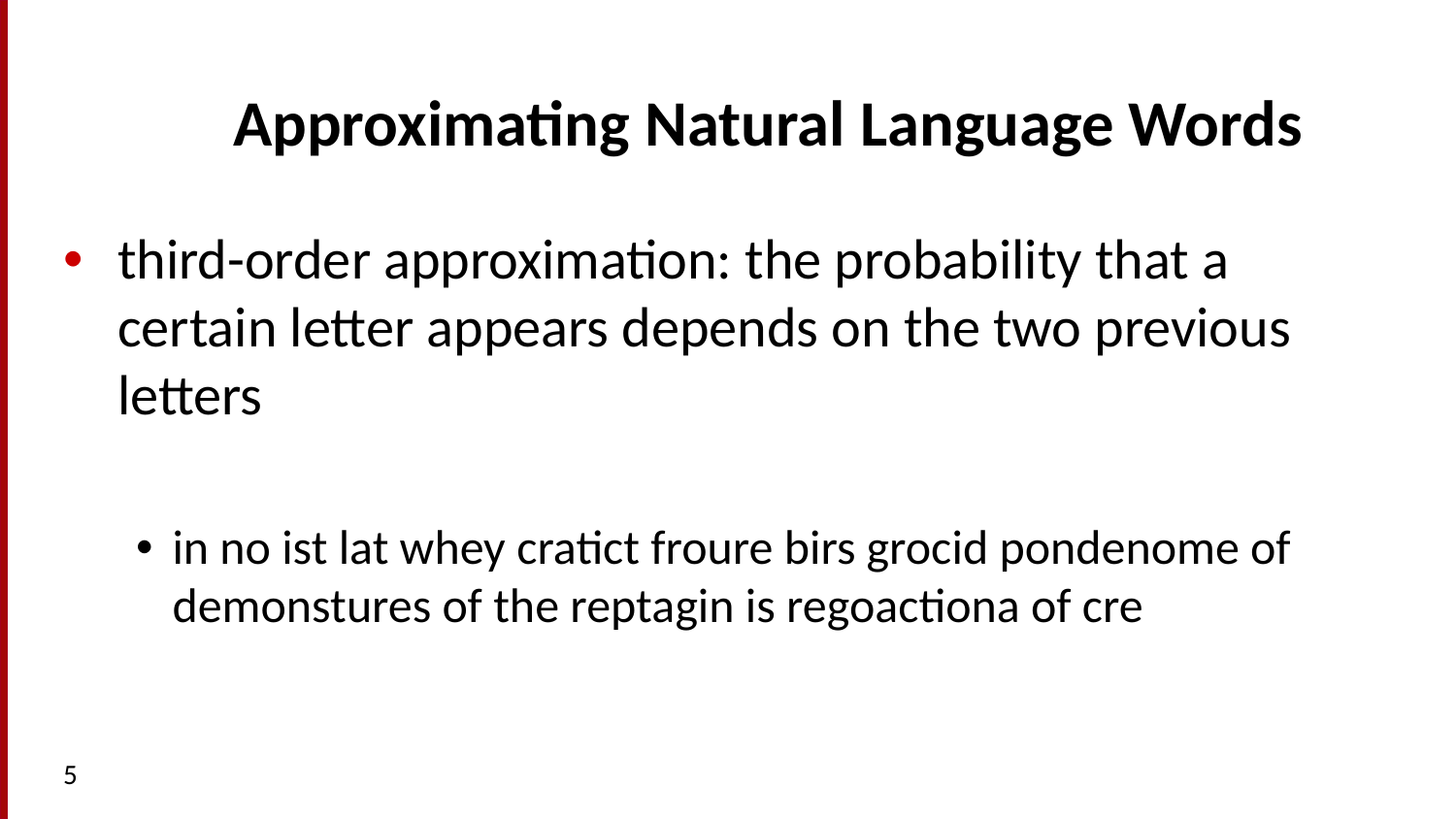

# Approximating Natural Language Words
third-order approximation: the probability that a certain letter appears depends on the two previous letters

in no ist lat whey cratict froure birs grocid pondenome of demonstures of the reptagin is regoactiona of cre
5